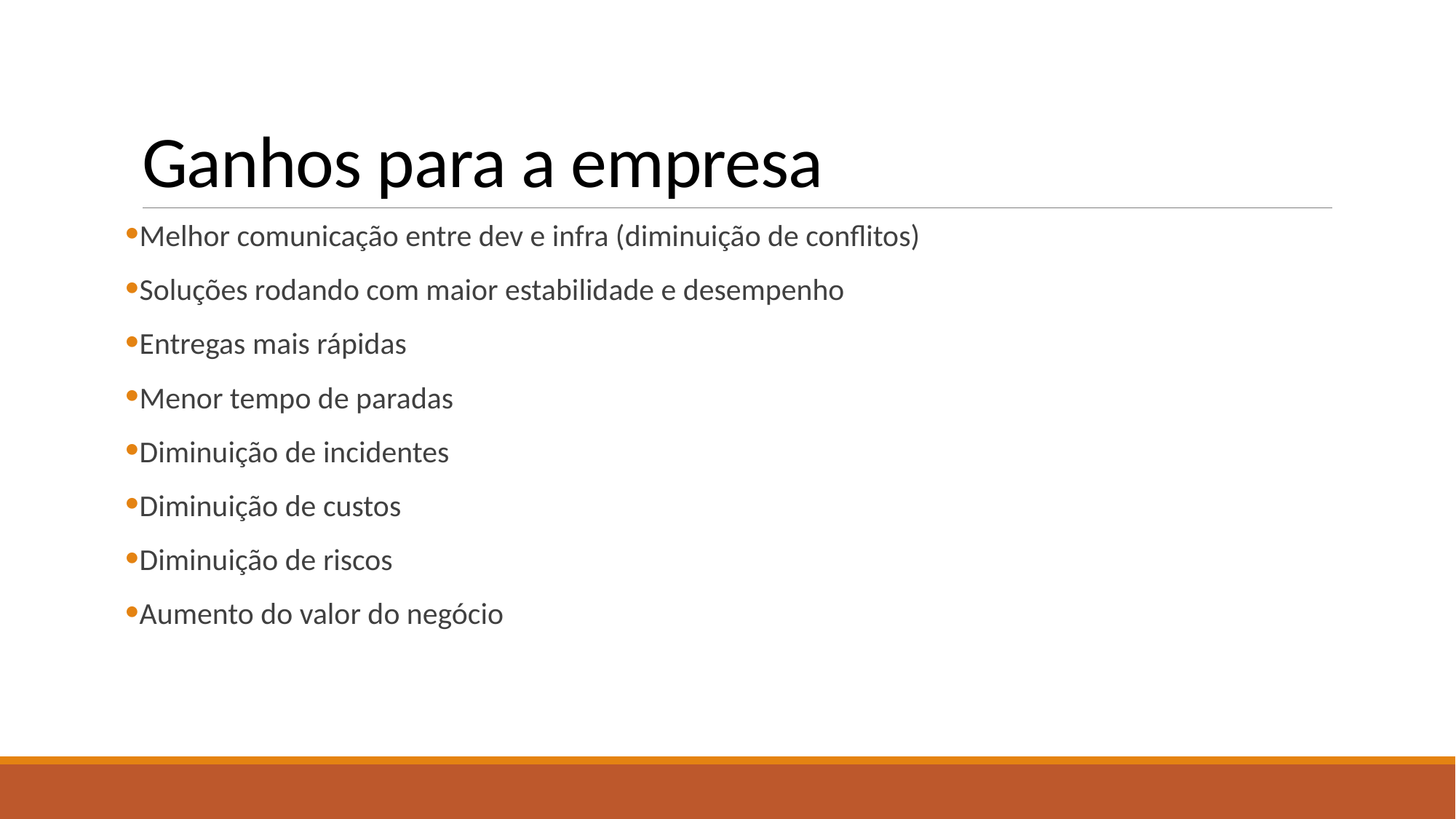

# Ganhos para a empresa
Melhor comunicação entre dev e infra (diminuição de conflitos)
Soluções rodando com maior estabilidade e desempenho
Entregas mais rápidas
Menor tempo de paradas
Diminuição de incidentes
Diminuição de custos
Diminuição de riscos
Aumento do valor do negócio